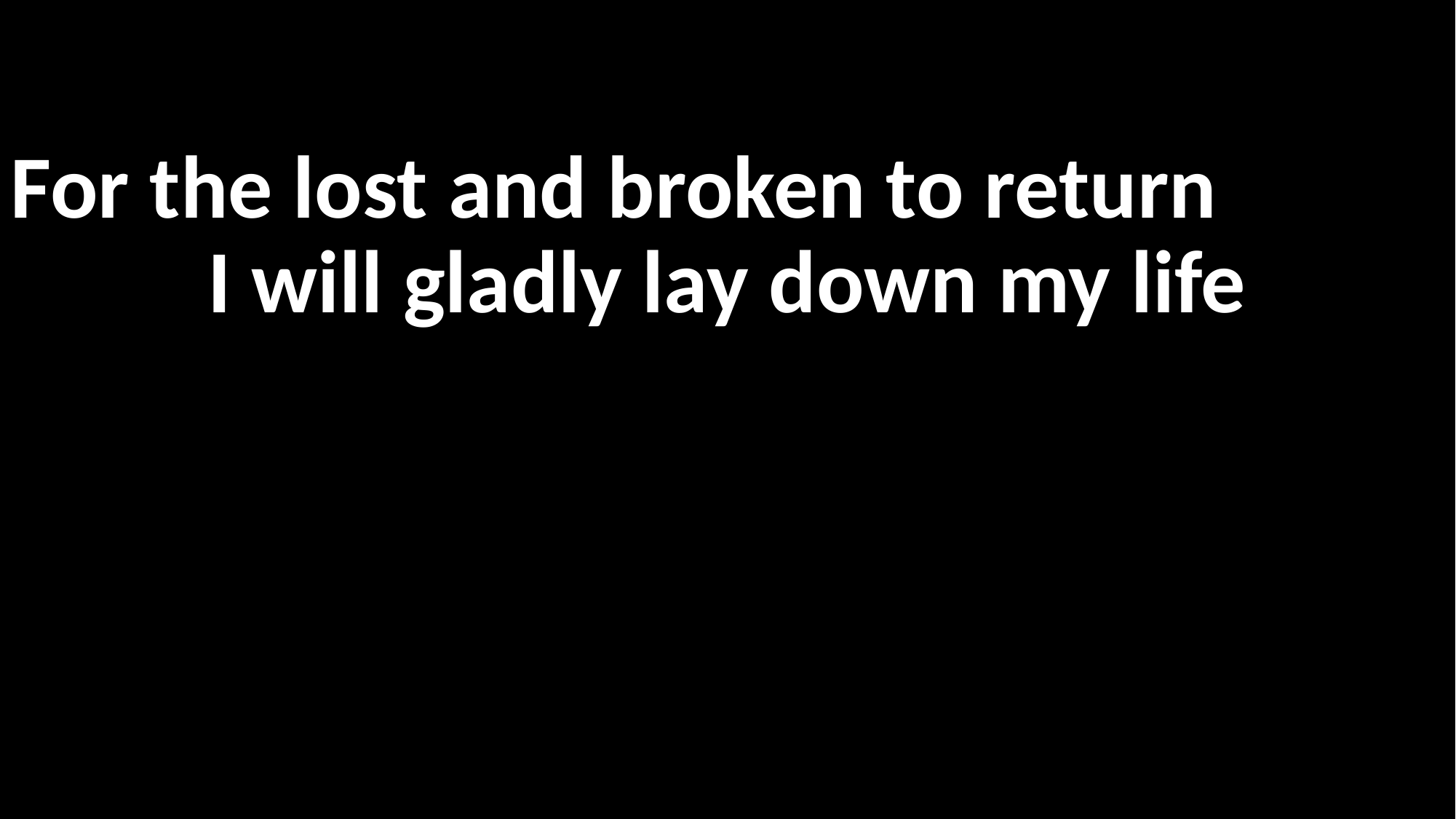

For the lost and broken to return
I will gladly lay down my life